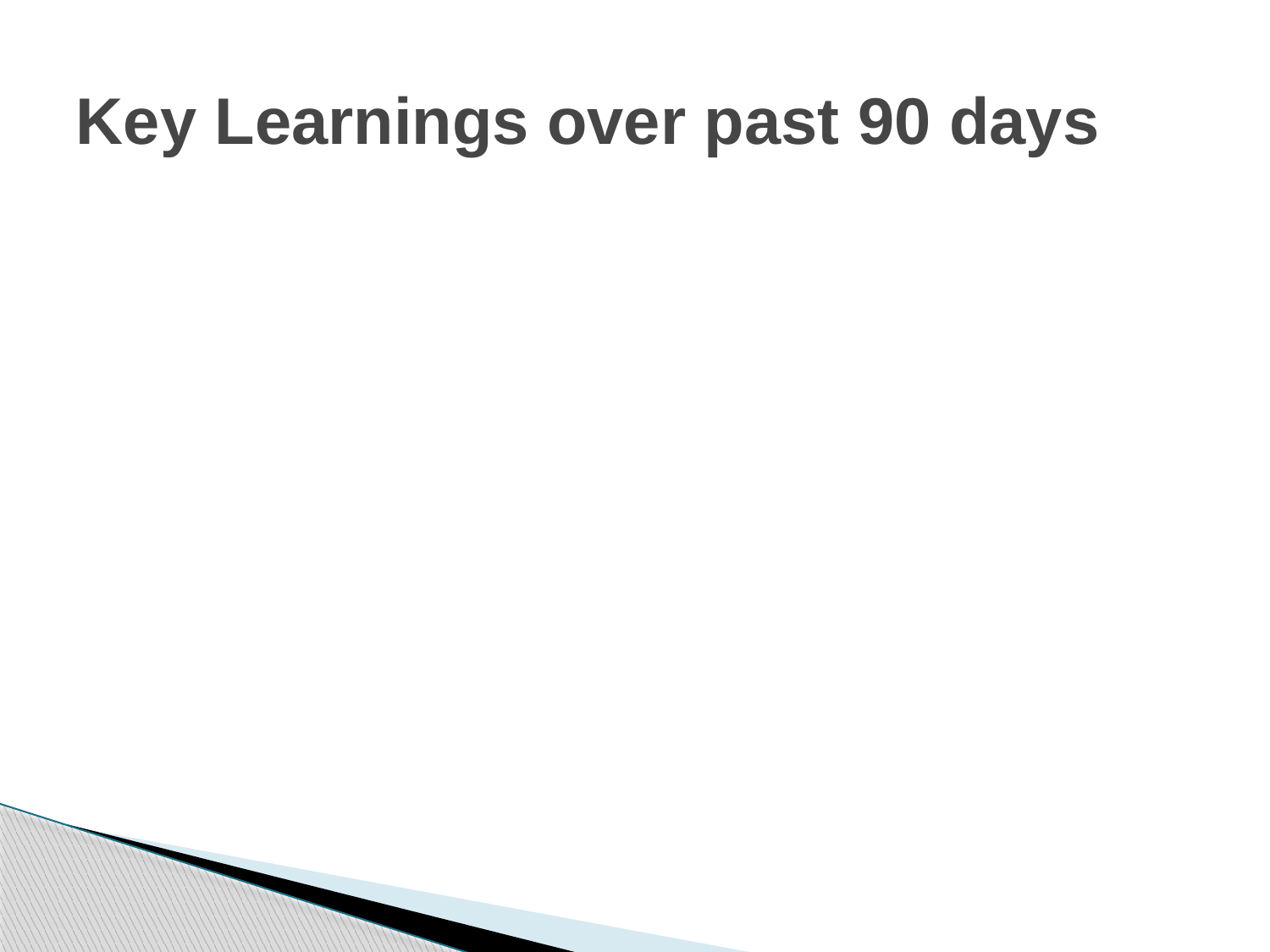

# Key Learnings over past 90 days